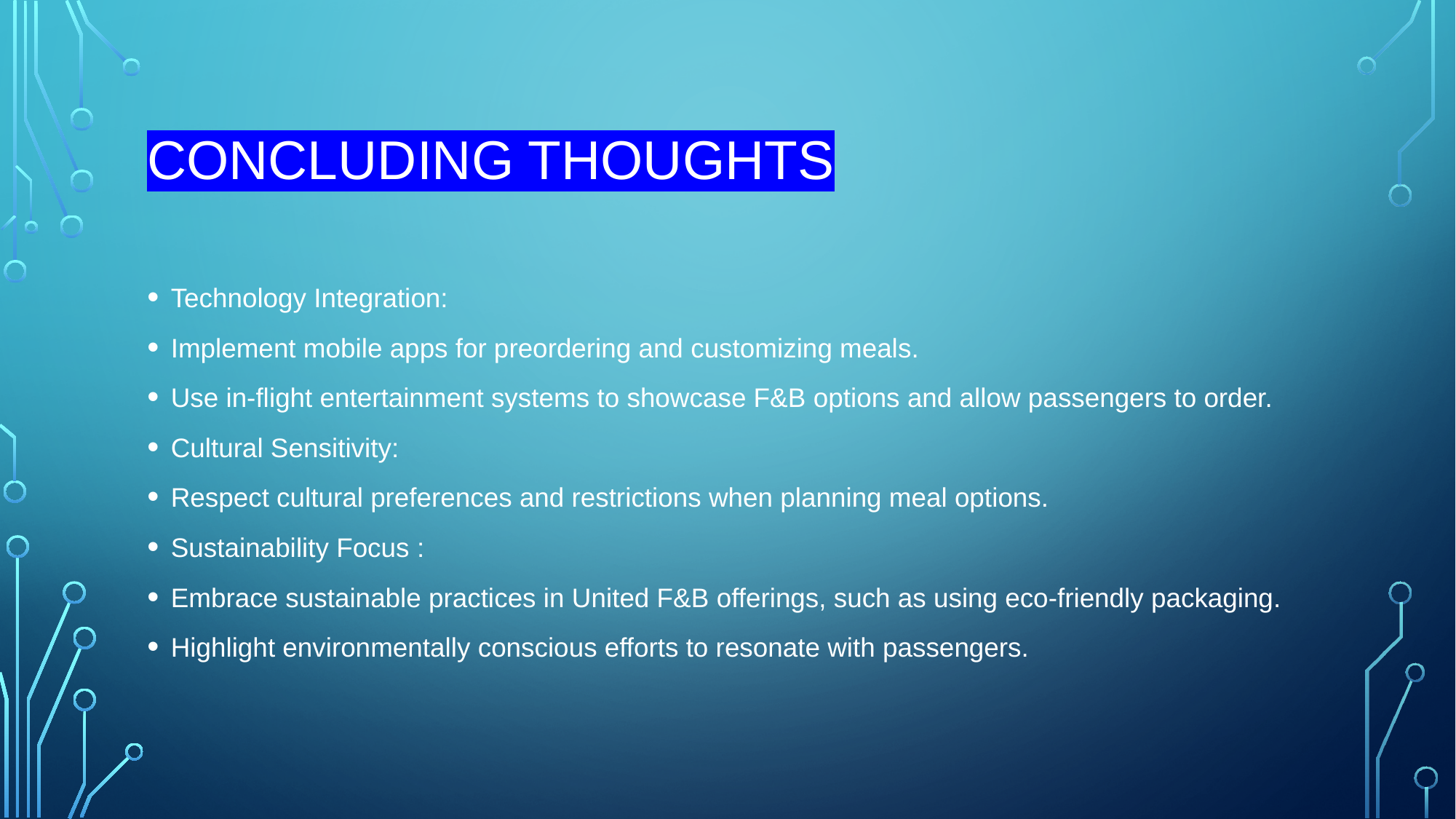

# Concluding thoughts
Technology Integration:
Implement mobile apps for preordering and customizing meals.
Use in-flight entertainment systems to showcase F&B options and allow passengers to order.
Cultural Sensitivity:
Respect cultural preferences and restrictions when planning meal options.
Sustainability Focus :
Embrace sustainable practices in United F&B offerings, such as using eco-friendly packaging.
Highlight environmentally conscious efforts to resonate with passengers.